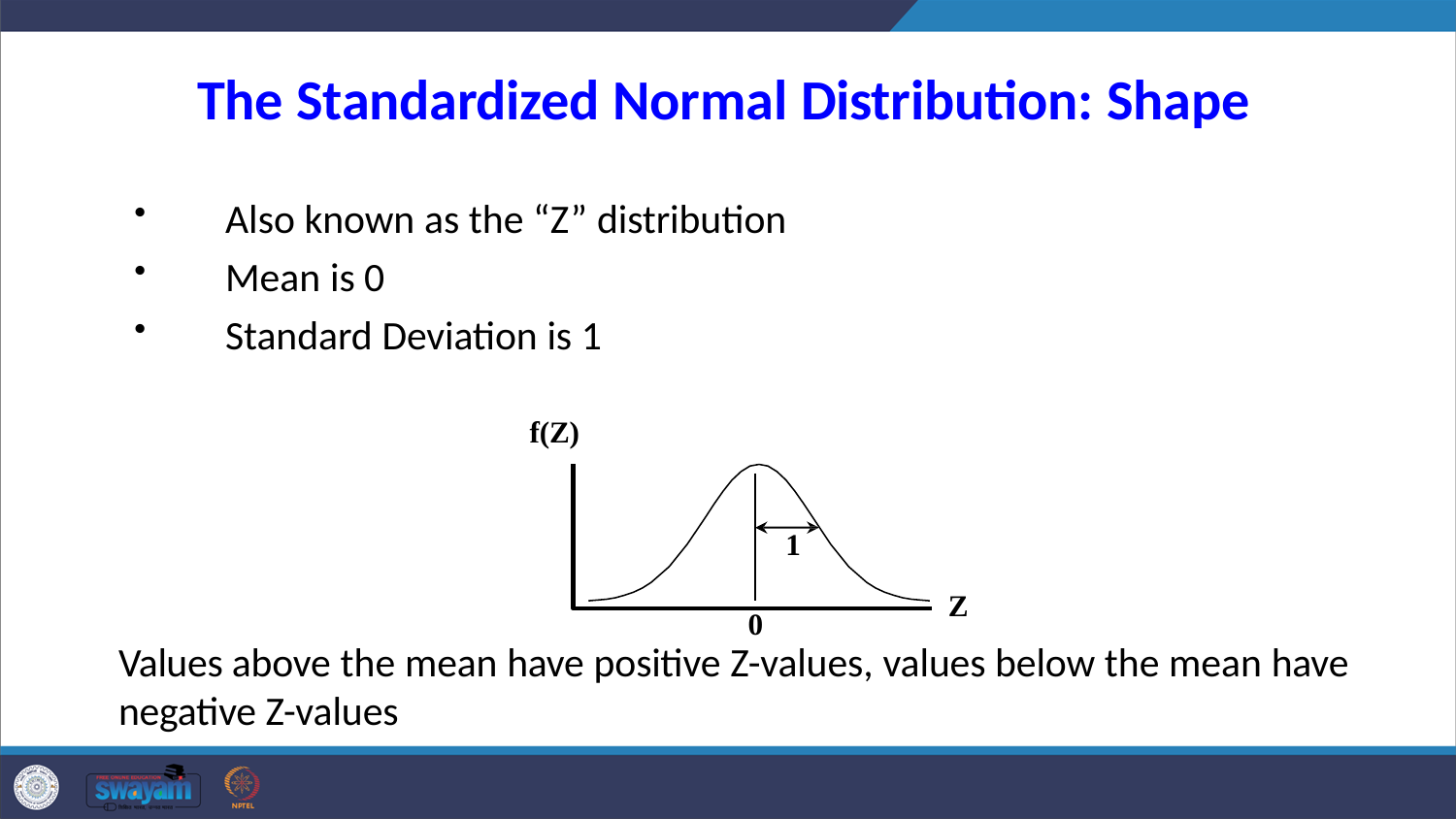

# The Standardized Normal Distribution: Shape
Also known as the “Z” distribution
Mean is 0
Standard Deviation is 1

f(Z)

1

Z
0
Values above the mean have positive Z-values, values below the mean have  negative Z-values